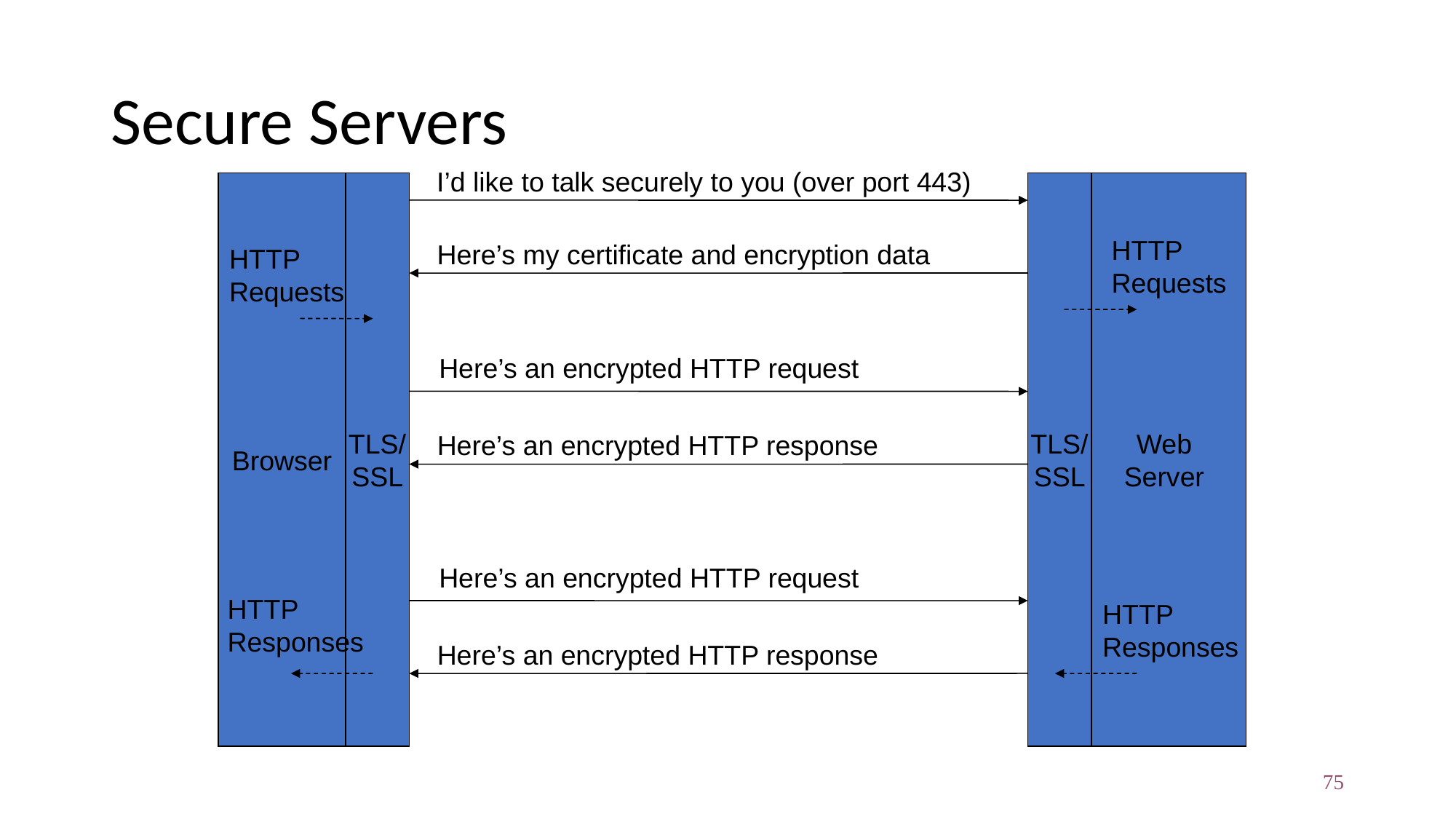

# Secure Servers
I’d like to talk securely to you (over port 443)
Browser
TLS/
SSL
TLS/
SSL
Web
Server

HTTP
Requests
Here’s my certificate and encryption data
HTTP
Requests

Here’s an encrypted HTTP request

Here’s an encrypted HTTP response

Here’s an encrypted HTTP request
HTTP
Responses
HTTP
Responses

Here’s an encrypted HTTP response

75